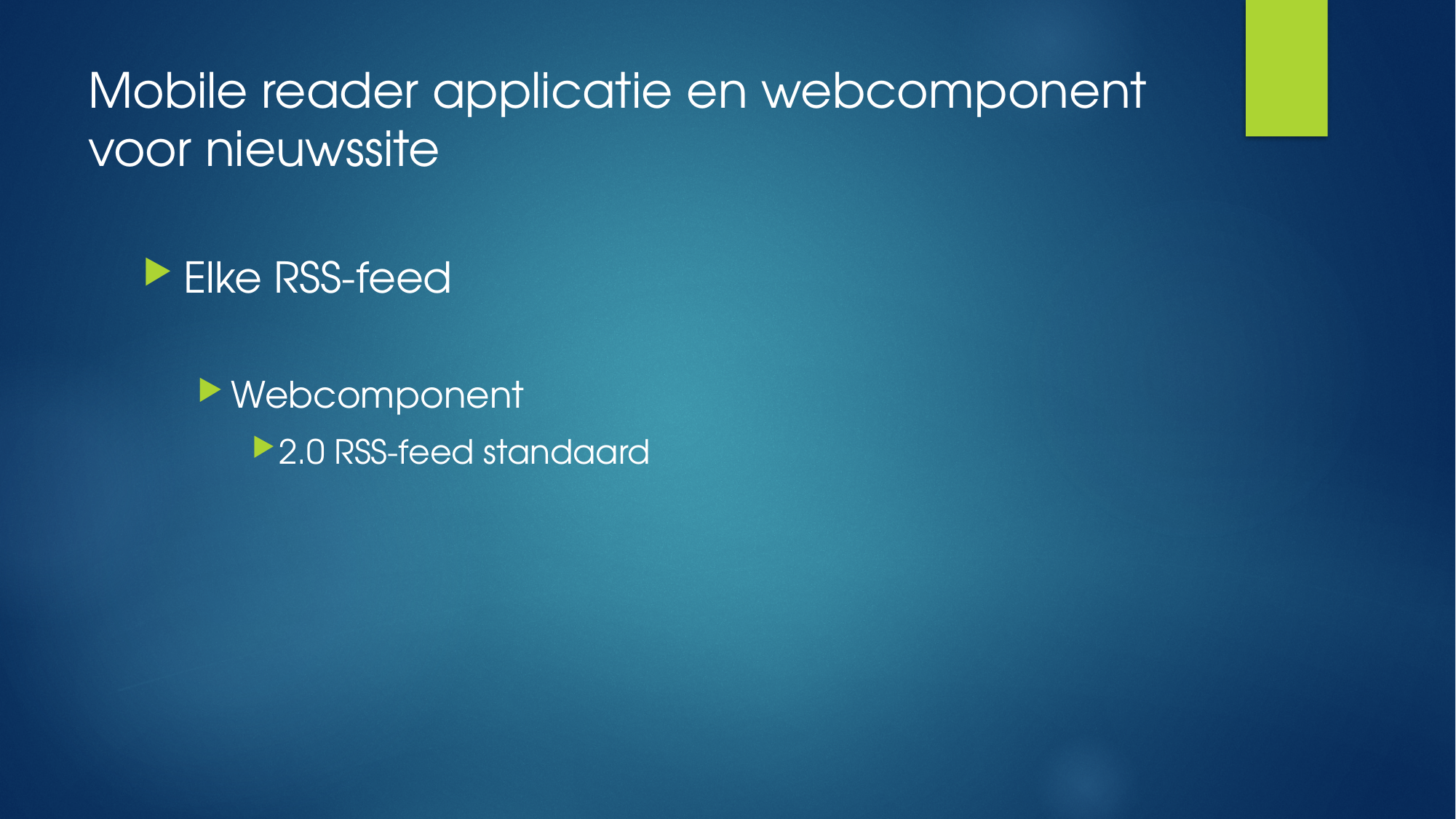

# Mobile reader applicatie en webcomponent voor nieuwssite
Elke RSS-feed

Webcomponent
2.0 RSS-feed standaard